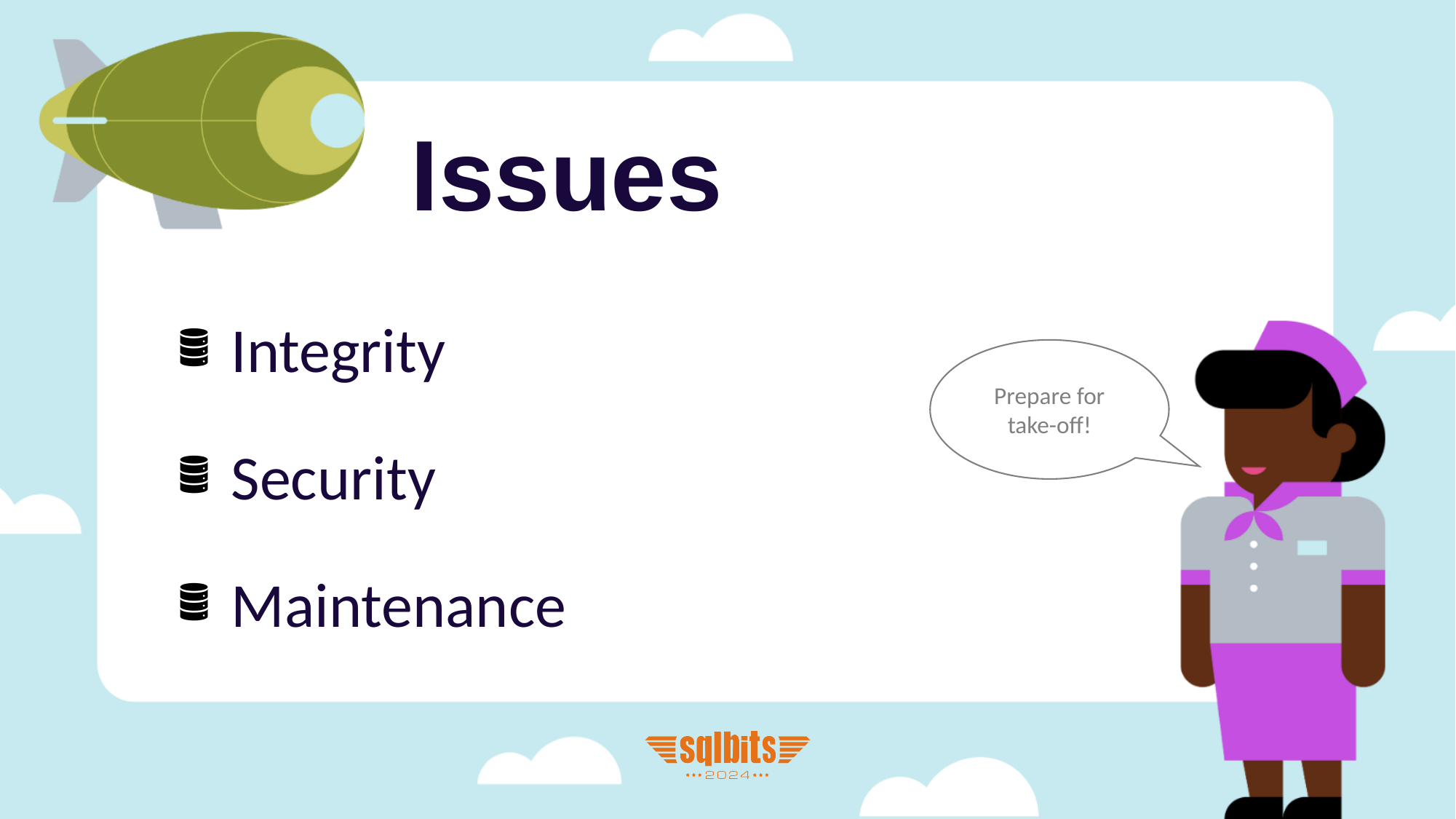

# Issues
Integrity
Security
Maintenance
Prepare for take-off!